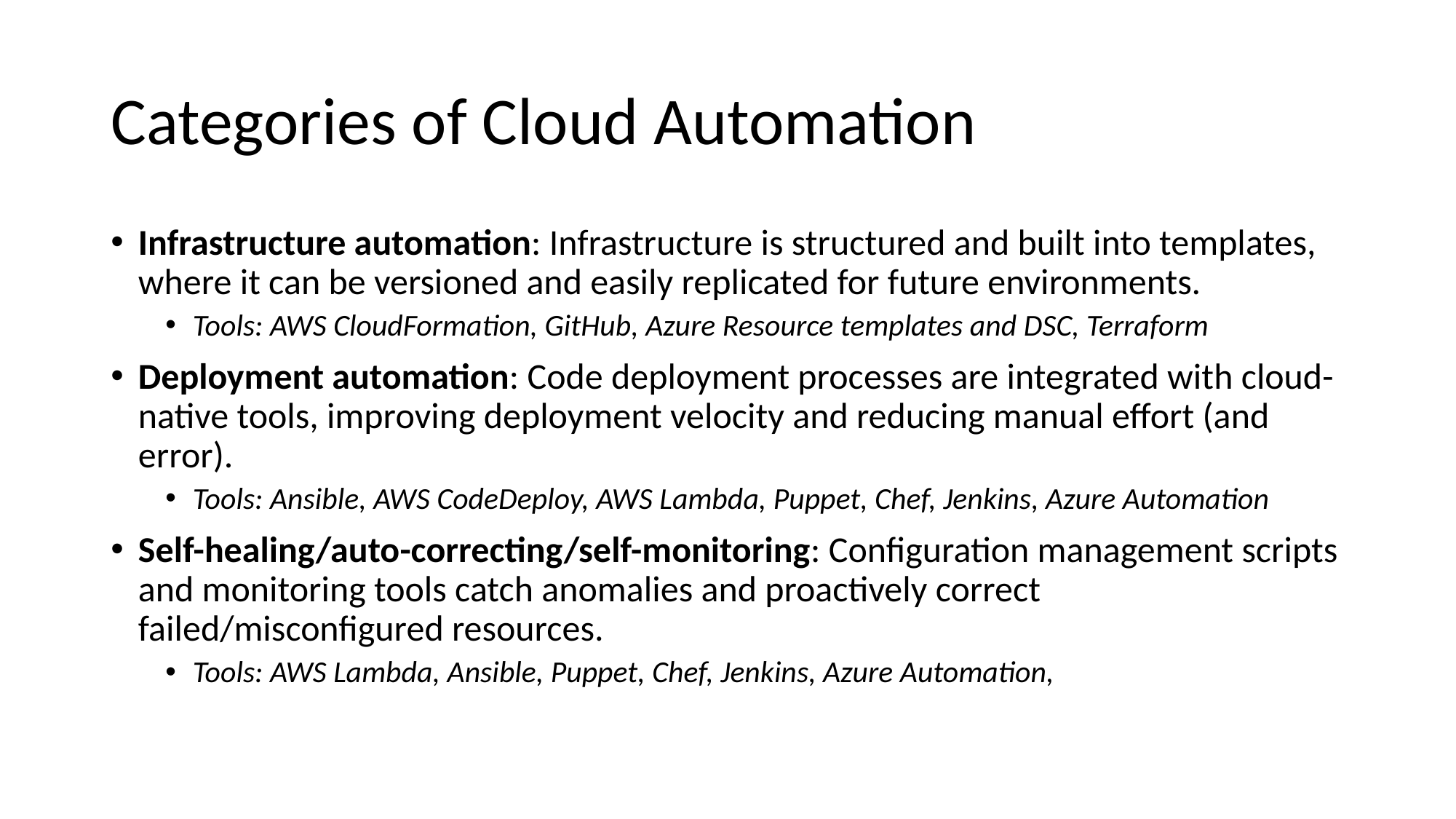

# Categories of Cloud Automation
Infrastructure automation: Infrastructure is structured and built into templates, where it can be versioned and easily replicated for future environments.
Tools: AWS CloudFormation, GitHub, Azure Resource templates and DSC, Terraform
Deployment automation: Code deployment processes are integrated with cloud-native tools, improving deployment velocity and reducing manual effort (and error).
Tools: Ansible, AWS CodeDeploy, AWS Lambda, Puppet, Chef, Jenkins, Azure Automation
Self-healing/auto-correcting/self-monitoring: Configuration management scripts and monitoring tools catch anomalies and proactively correct failed/misconfigured resources.
Tools: AWS Lambda, Ansible, Puppet, Chef, Jenkins, Azure Automation,